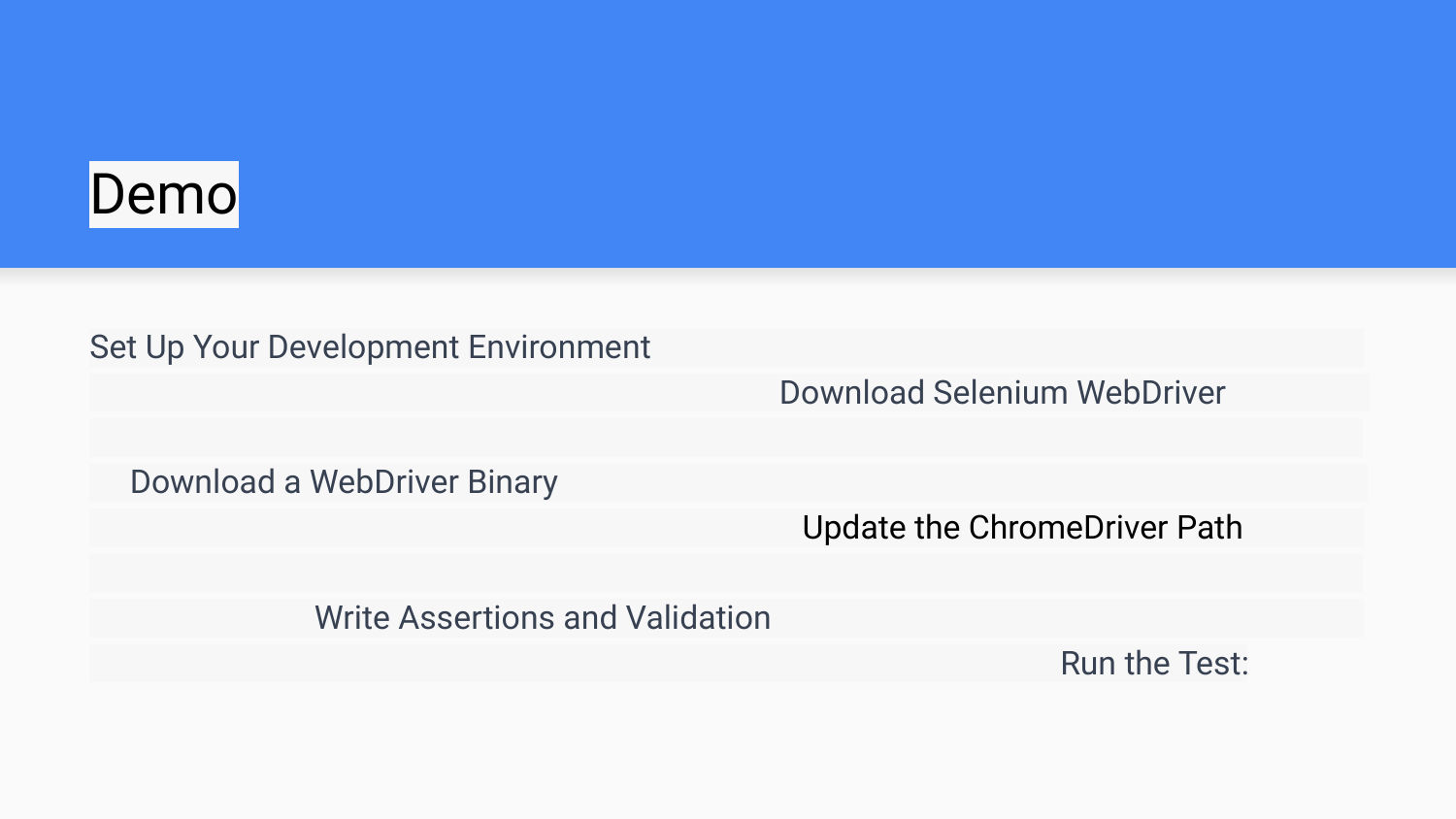

# Demo
Set Up Your Development Environment                                                                                                                                                                                Download Selenium WebDriver                                                                                                                                                                                        Download a WebDriver Binary                                                                                                                                                                                               Update the ChromeDriver Path                                                                                                                                                                                                            Write Assertions and Validation                                                                                                                                                                                                    Run the Test: